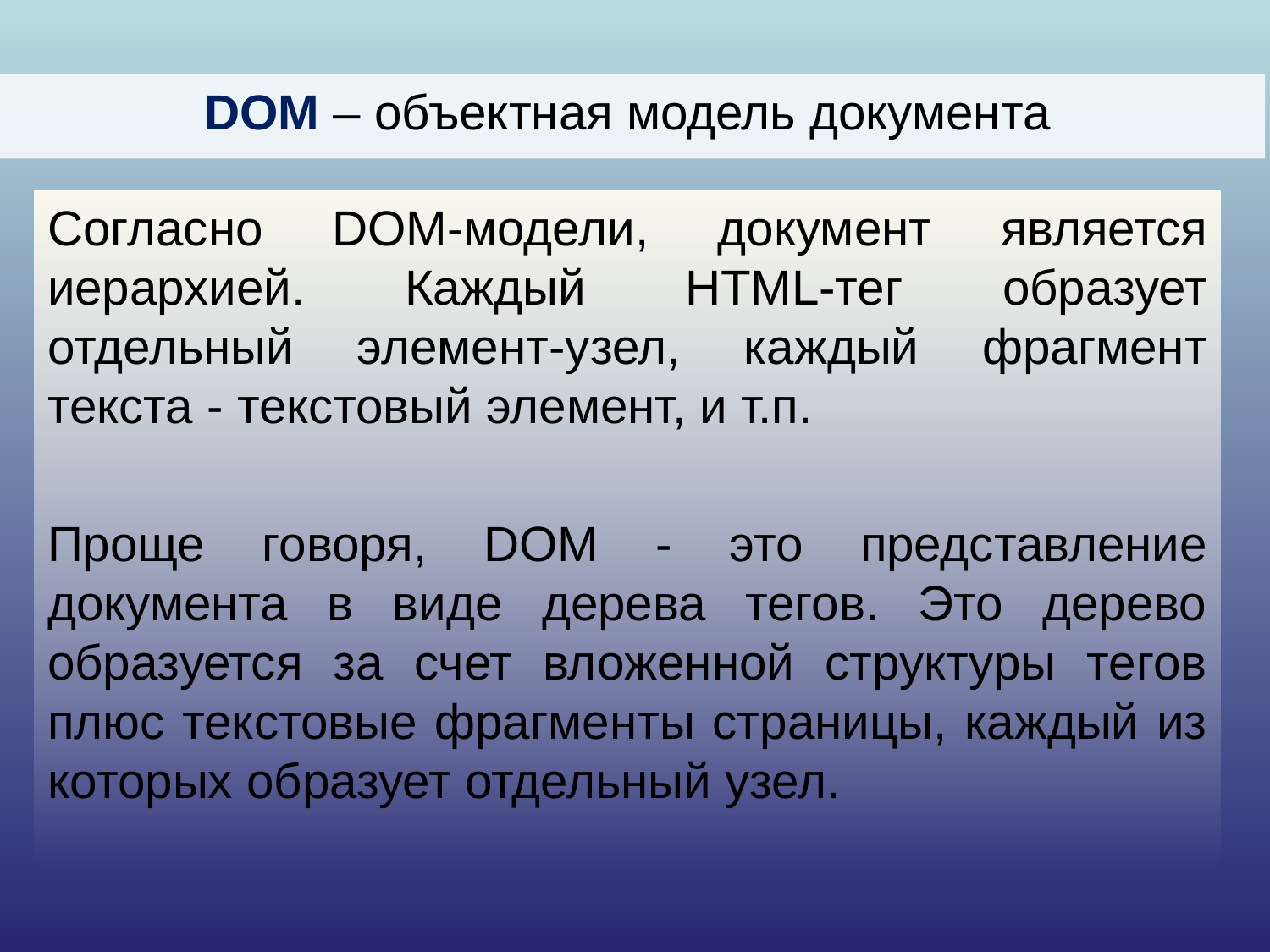

DOM – объектная модель документа
Согласно DOM-модели, документ является иерархией. Каждый HTML-тег образует отдельный элемент-узел, каждый фрагмент текста - текстовый элемент, и т.п.

Проще говоря, DOM - это представление документа в виде дерева тегов. Это дерево образуется за счет вложенной структуры тегов плюс текстовые фрагменты страницы, каждый из которых образует отдельный узел.